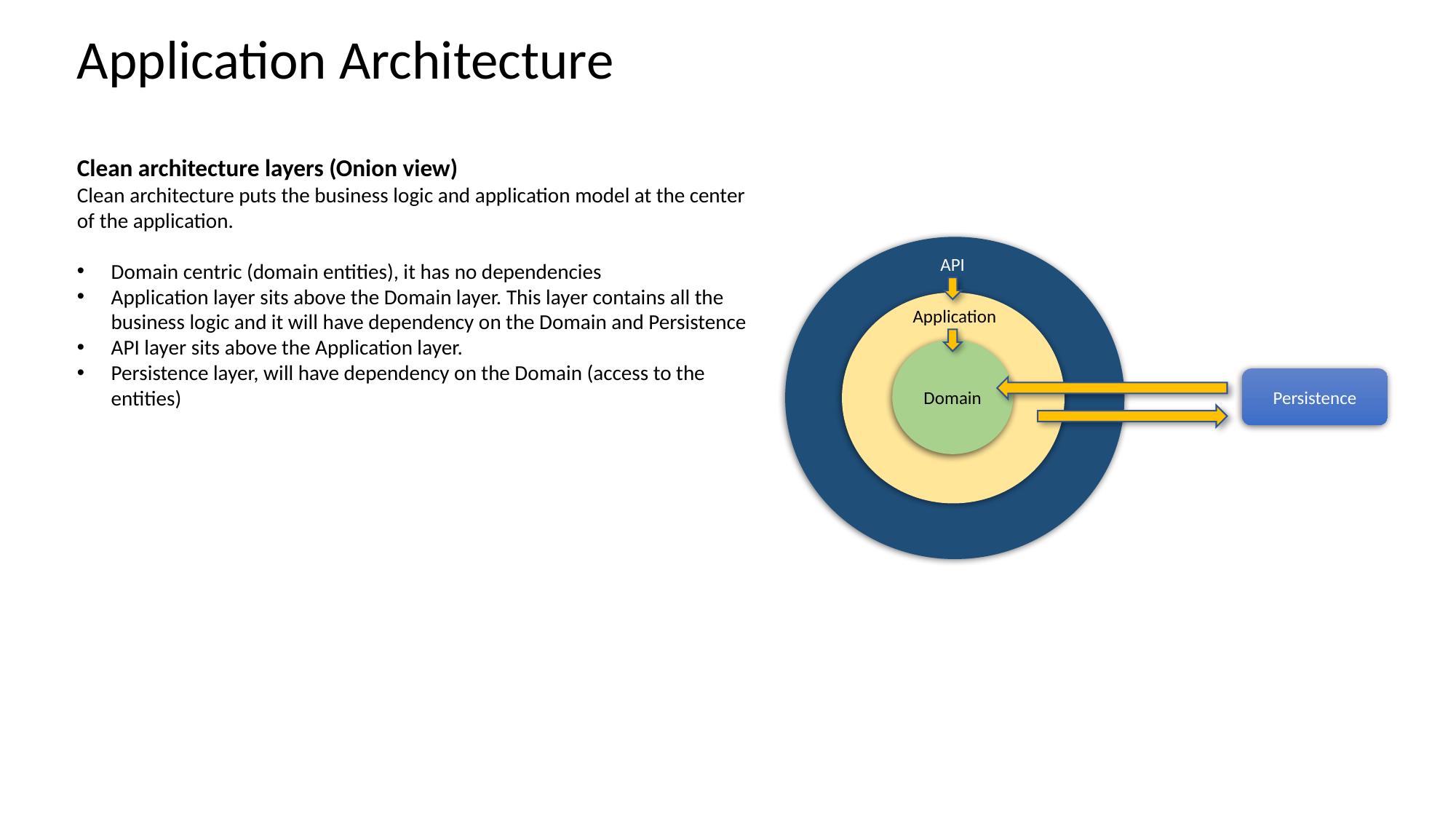

Application Architecture
Clean architecture layers (Onion view)
Clean architecture puts the business logic and application model at the center of the application.

Domain centric (domain entities), it has no dependencies
Application layer sits above the Domain layer. This layer contains all the business logic and it will have dependency on the Domain and Persistence
API layer sits above the Application layer.
Persistence layer, will have dependency on the Domain (access to the entities)

API

Application

Domain
Persistence